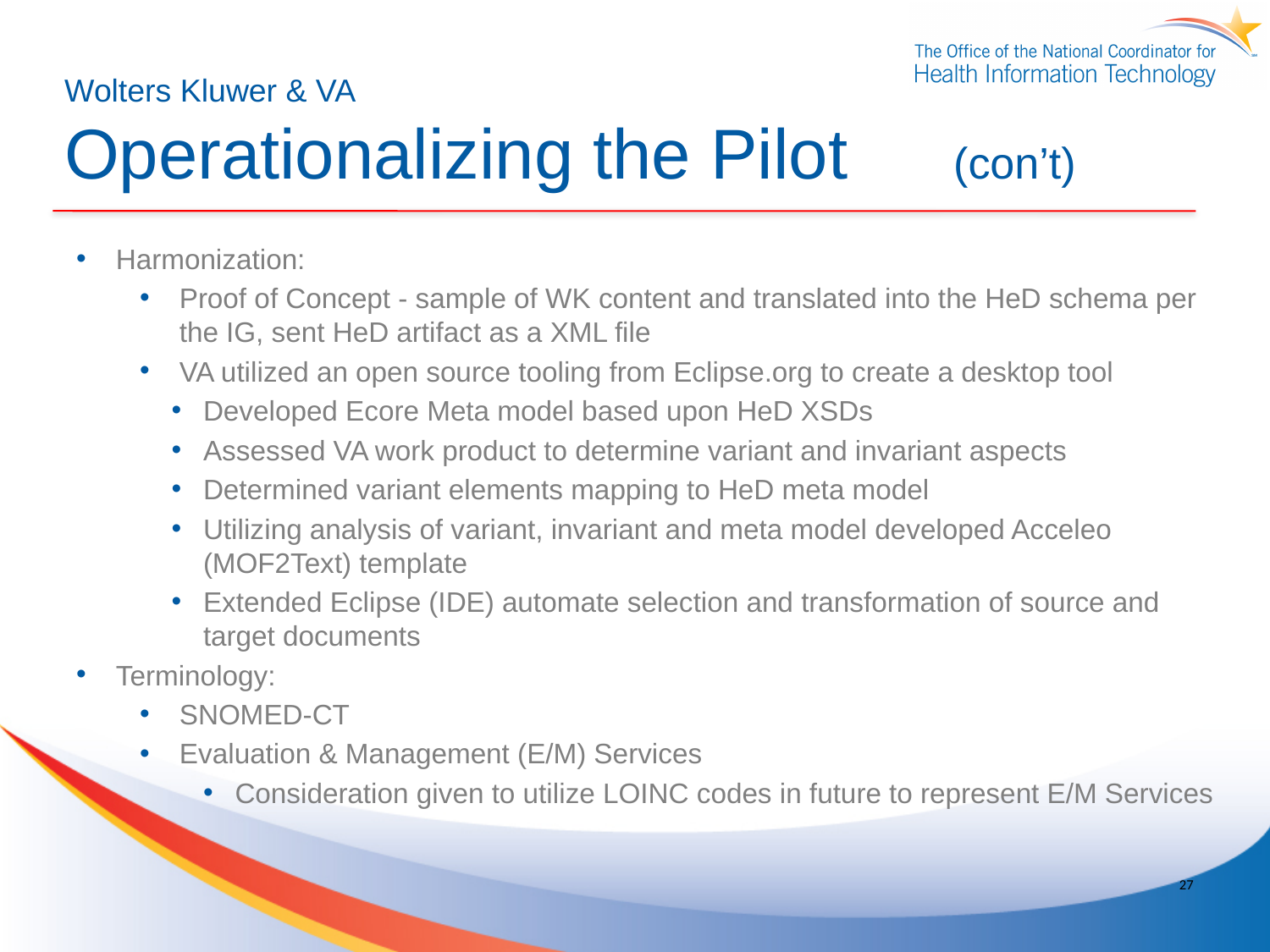

# Wolters Kluwer & VA Operationalizing the Pilot	(con’t)
Harmonization:
Proof of Concept - sample of WK content and translated into the HeD schema per the IG, sent HeD artifact as a XML file
VA utilized an open source tooling from Eclipse.org to create a desktop tool
Developed Ecore Meta model based upon HeD XSDs
Assessed VA work product to determine variant and invariant aspects
Determined variant elements mapping to HeD meta model
Utilizing analysis of variant, invariant and meta model developed Acceleo (MOF2Text) template
Extended Eclipse (IDE) automate selection and transformation of source and target documents
Terminology:
SNOMED-CT
Evaluation & Management (E/M) Services
Consideration given to utilize LOINC codes in future to represent E/M Services
27